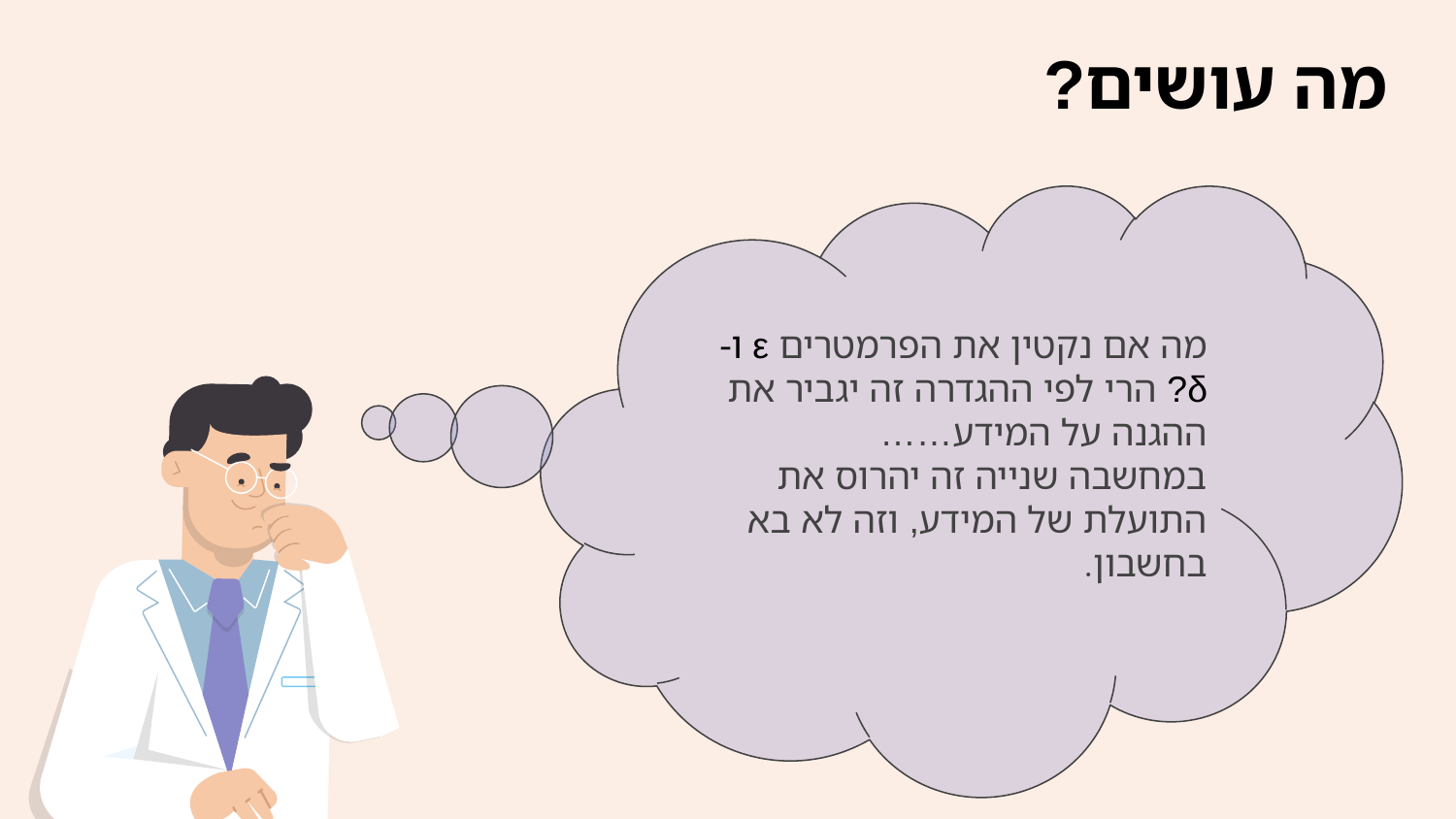

מה עושים?
מה אם נקטין את הפרמטרים ε ו- δ? הרי לפי ההגדרה זה יגביר את ההגנה על המידע……
במחשבה שנייה זה יהרוס את התועלת של המידע, וזה לא בא בחשבון.